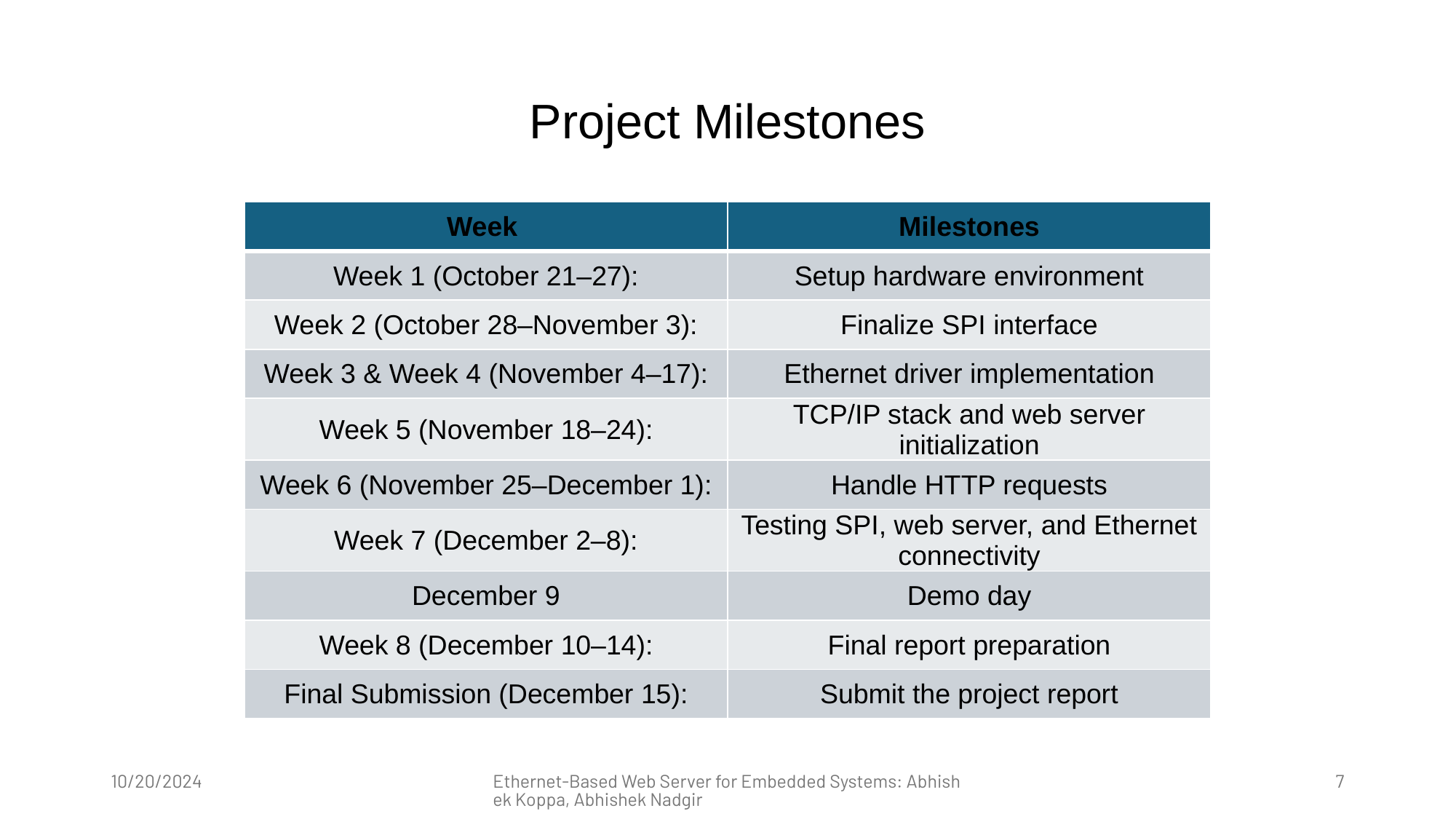

# Project Milestones
| Week | Milestones |
| --- | --- |
| Week 1 (October 21–27): | Setup hardware environment |
| Week 2 (October 28–November 3): | Finalize SPI interface |
| Week 3 & Week 4 (November 4–17): | Ethernet driver implementation |
| Week 5 (November 18–24): | TCP/IP stack and web server initialization |
| Week 6 (November 25–December 1): | Handle HTTP requests |
| Week 7 (December 2–8): | Testing SPI, web server, and Ethernet connectivity |
| December 9 | Demo day |
| Week 8 (December 10–14): | Final report preparation |
| Final Submission (December 15): | Submit the project report |
10/20/2024
Ethernet-Based Web Server for Embedded Systems: Abhishek Koppa, Abhishek Nadgir
7